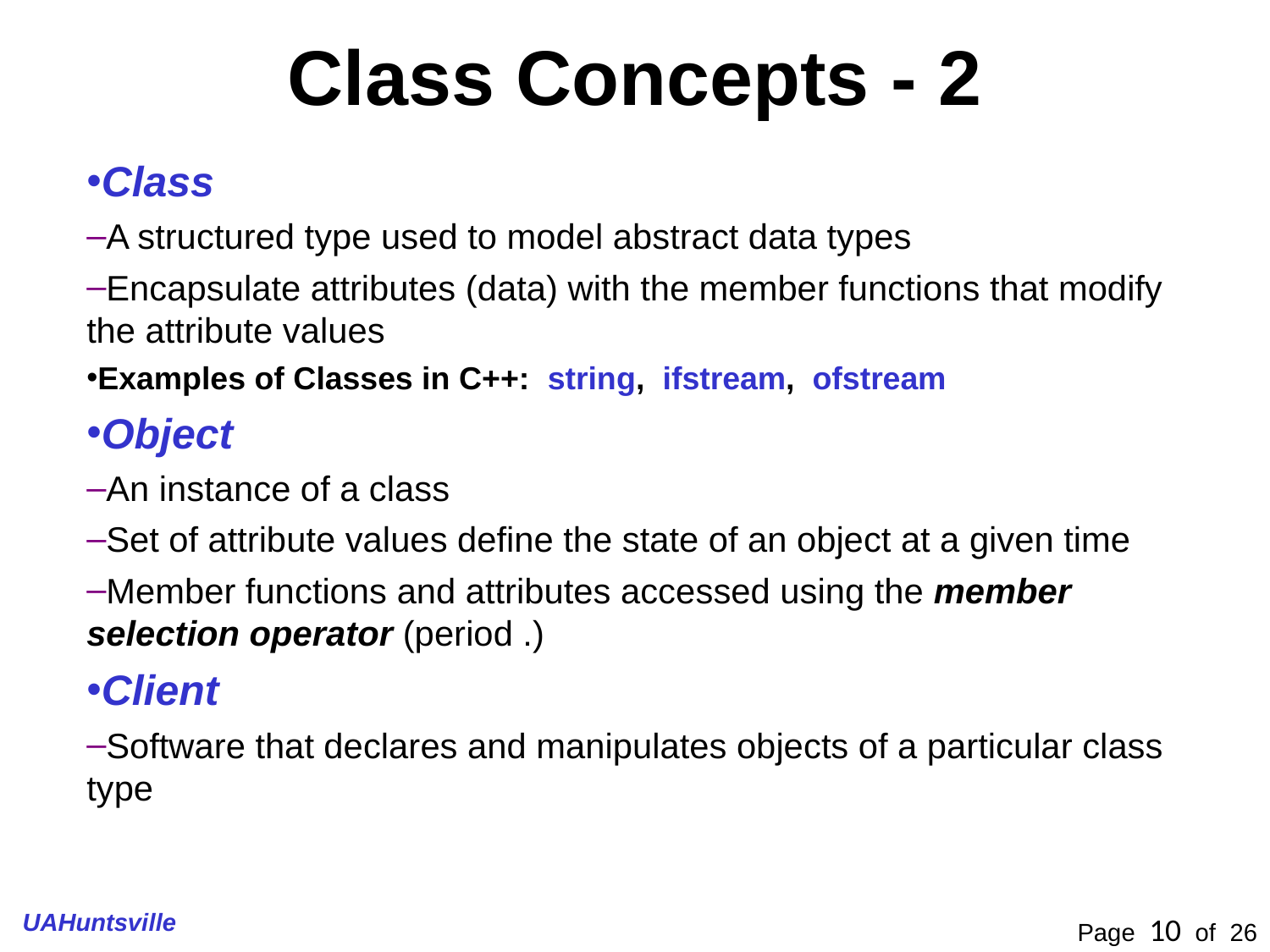

Class Concepts - 2
Class
A structured type used to model abstract data types
Encapsulate attributes (data) with the member functions that modify the attribute values
Examples of Classes in C++:  string,  ifstream,  ofstream
Object
An instance of a class
Set of attribute values define the state of an object at a given time
Member functions and attributes accessed using the member selection operator (period .)
Client
Software that declares and manipulates objects of a particular class type
UAHuntsville